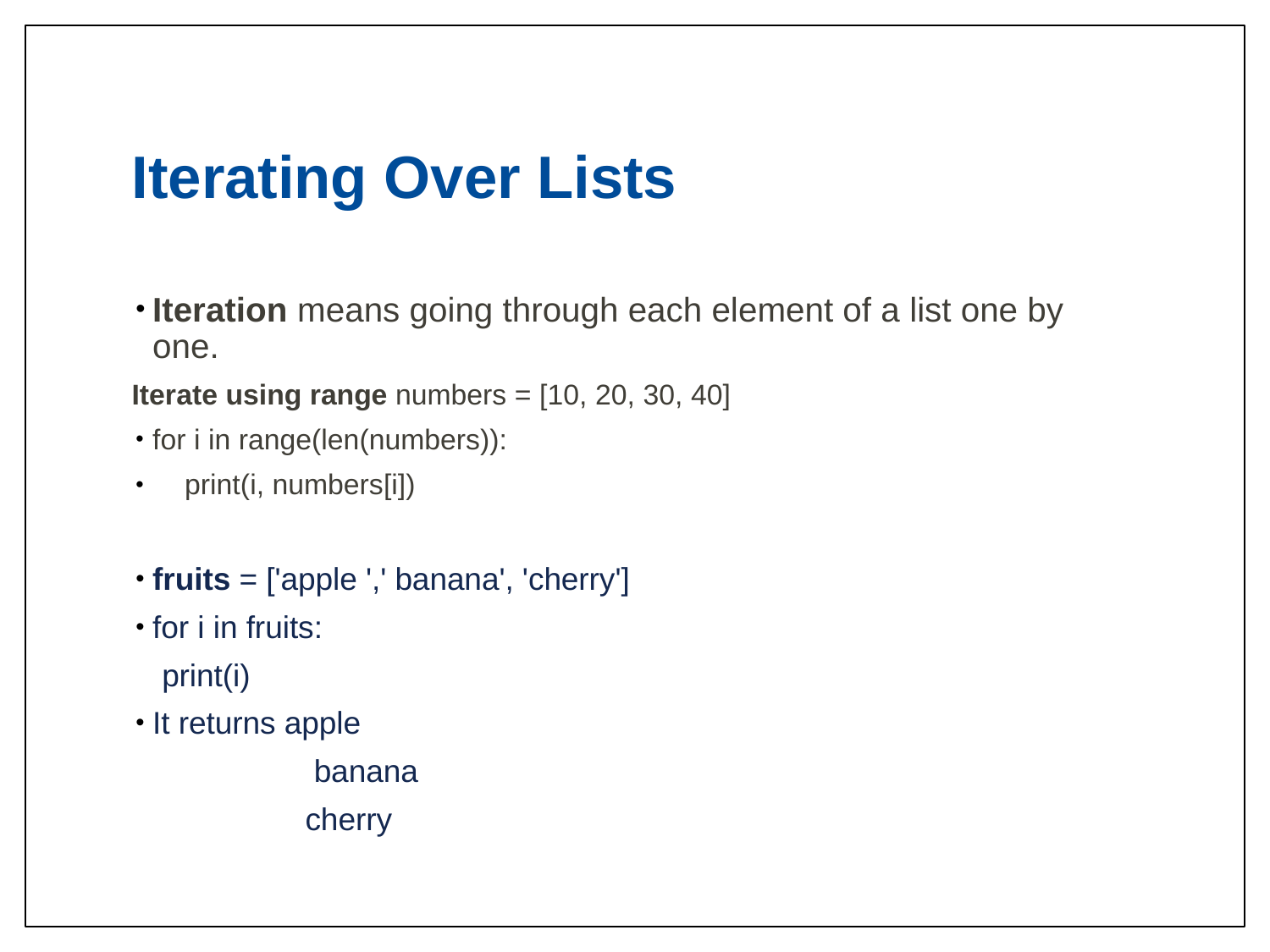

# Iterating Over Lists
Iteration means going through each element of a list one by one.
Iterate using range numbers = [10, 20, 30, 40]
for i in range(len(numbers)):
    print(i, numbers[i])

fruits = ['apple ',' banana', 'cherry']
for i in fruits:
   print(i)
It returns apple
                     banana
                    cherry